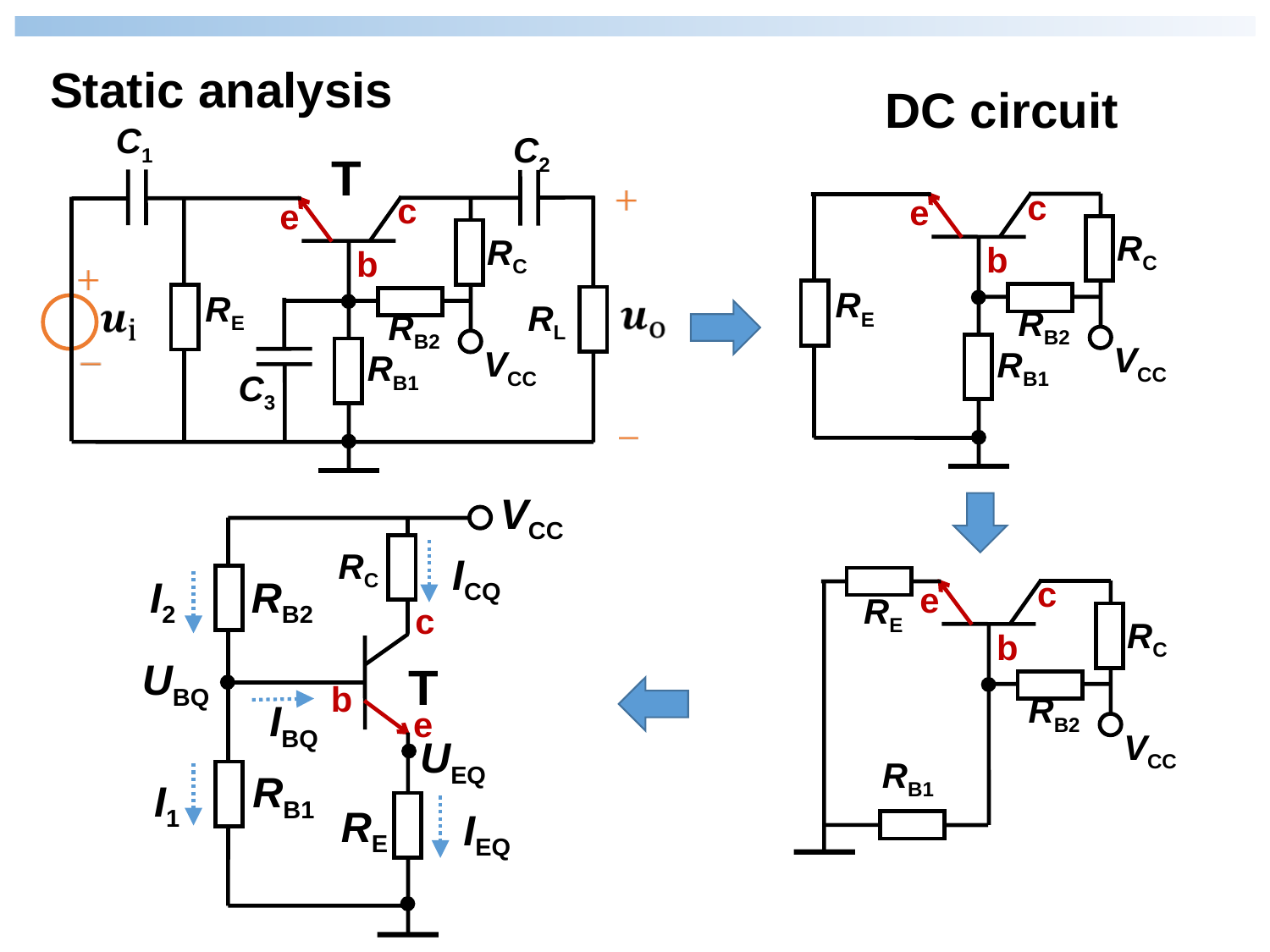

Static analysis
DC circuit

RB2

VCC

C1
T
e
b
c

RE

RB1
C2

RC

RL

C3

RB2

VCC

e
b
c
RE

RB1
RC

VCC

RB2

T

c
b
e
RE

RB1

ICQ
I2
UBQ
IBQ
UEQ
I1
IEQ
RC

RB2

VCC

e
b
c
RE
RB1

RC